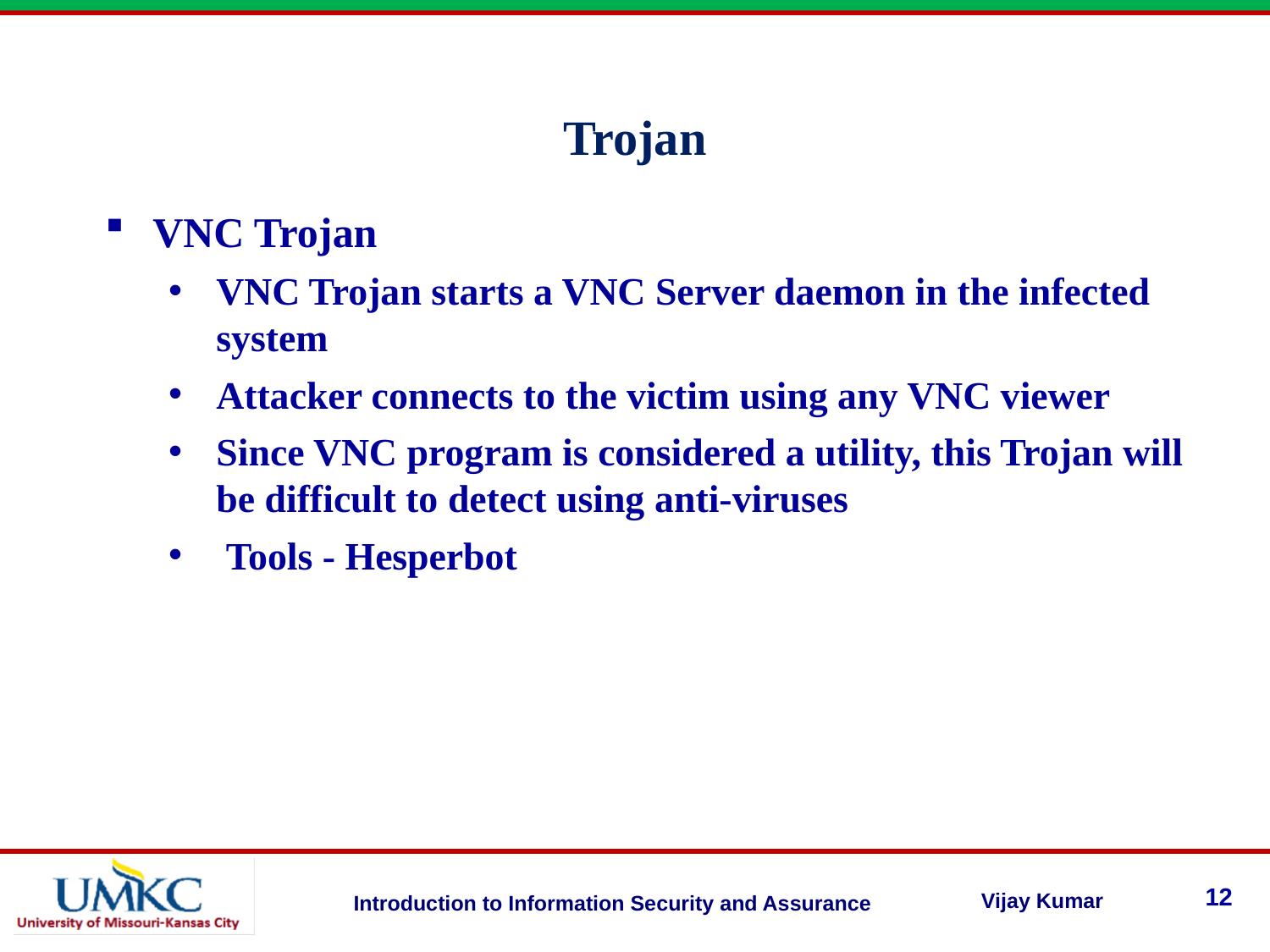

Trojan
VNC Trojan
VNC Trojan starts a VNC Server daemon in the infected system
Attacker connects to the victim using any VNC viewer
Since VNC program is considered a utility, this Trojan will be difficult to detect using anti-viruses
 Tools - Hesperbot
12